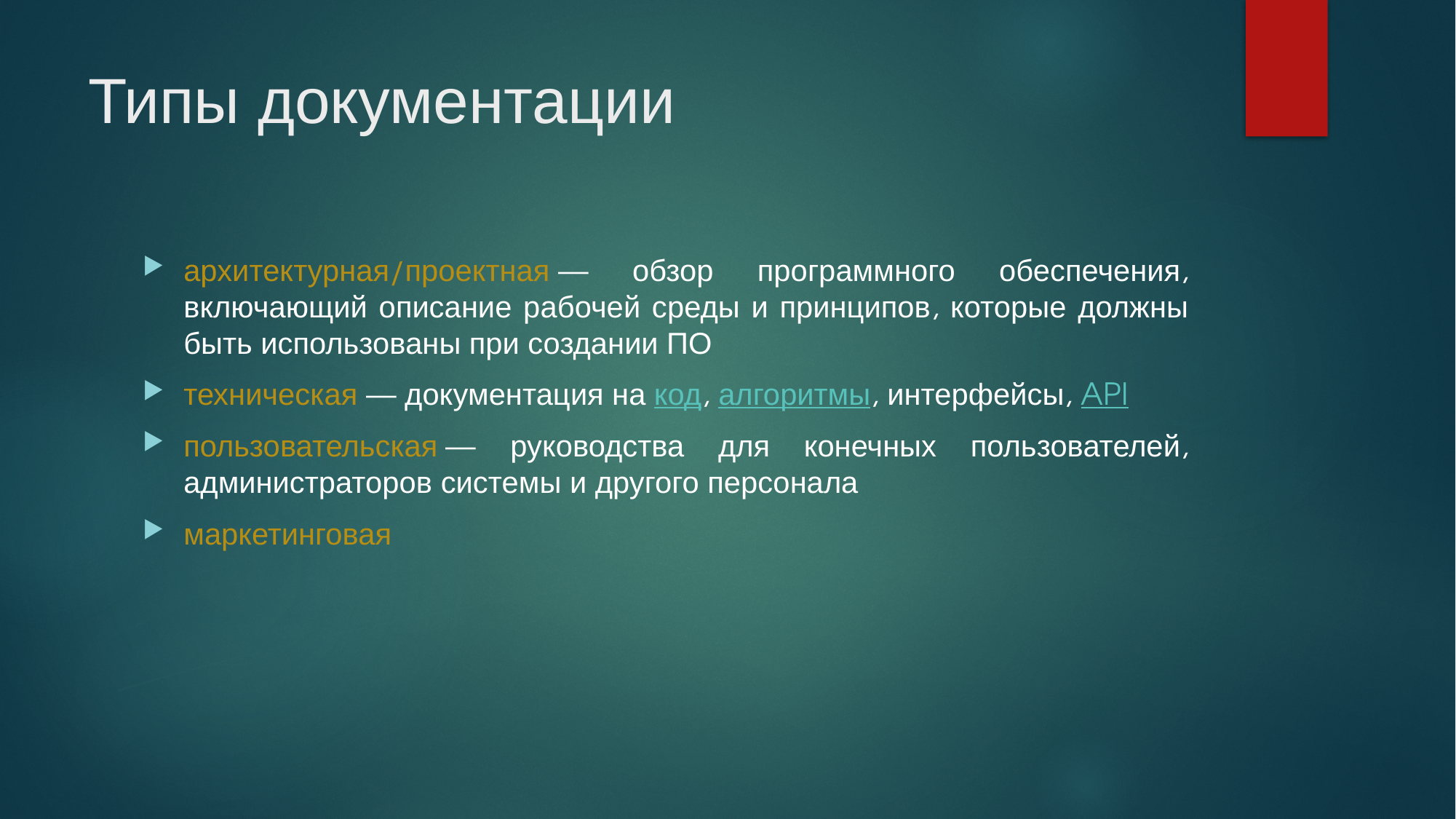

# Типы документации
архитектурная/проектная — обзор программного обеспечения, включающий описание рабочей среды и принципов, которые должны быть использованы при создании ПО
техническая — документация на код, алгоритмы, интерфейсы, API
пользовательская — руководства для конечных пользователей, администраторов системы и другого персонала
маркетинговая